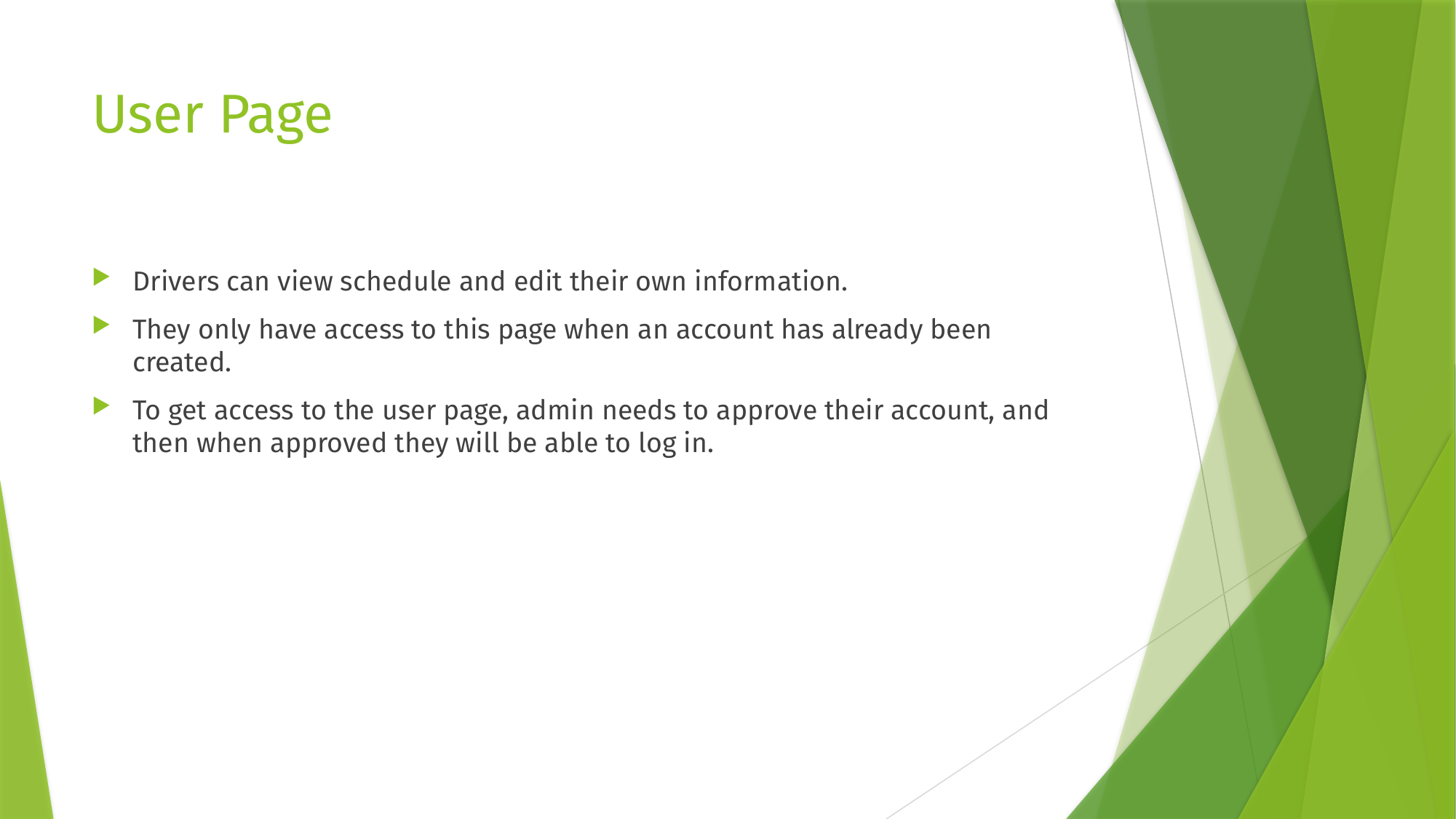

# User Page
Drivers can view schedule and edit their own information.
They only have access to this page when an account has already been created.
To get access to the user page, admin needs to approve their account, and then when approved they will be able to log in.